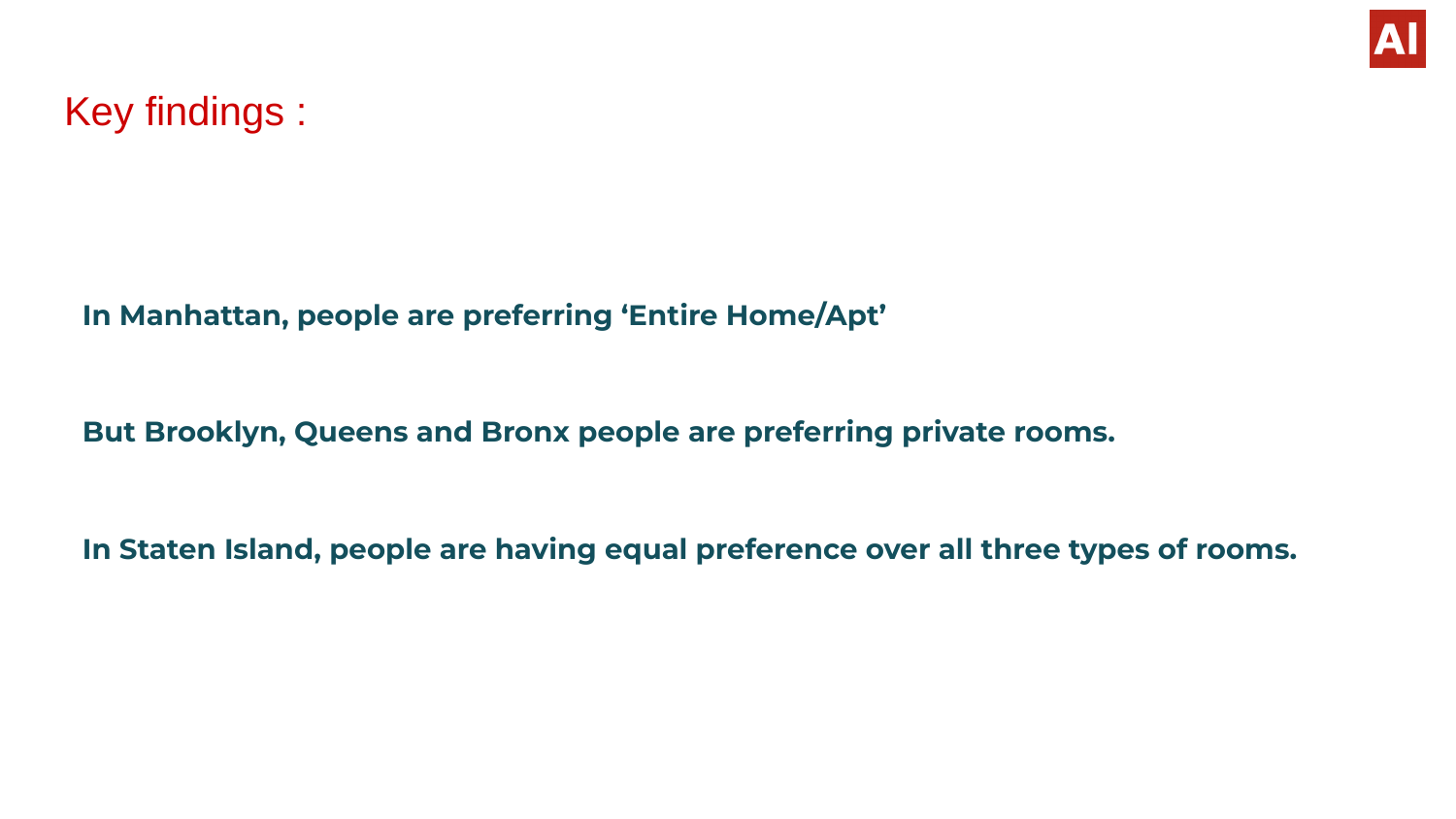

# Key findings :

In Manhattan, people are preferring ‘Entire Home/Apt’

But Brooklyn, Queens and Bronx people are preferring private rooms.

In Staten Island, people are having equal preference over all three types of rooms.